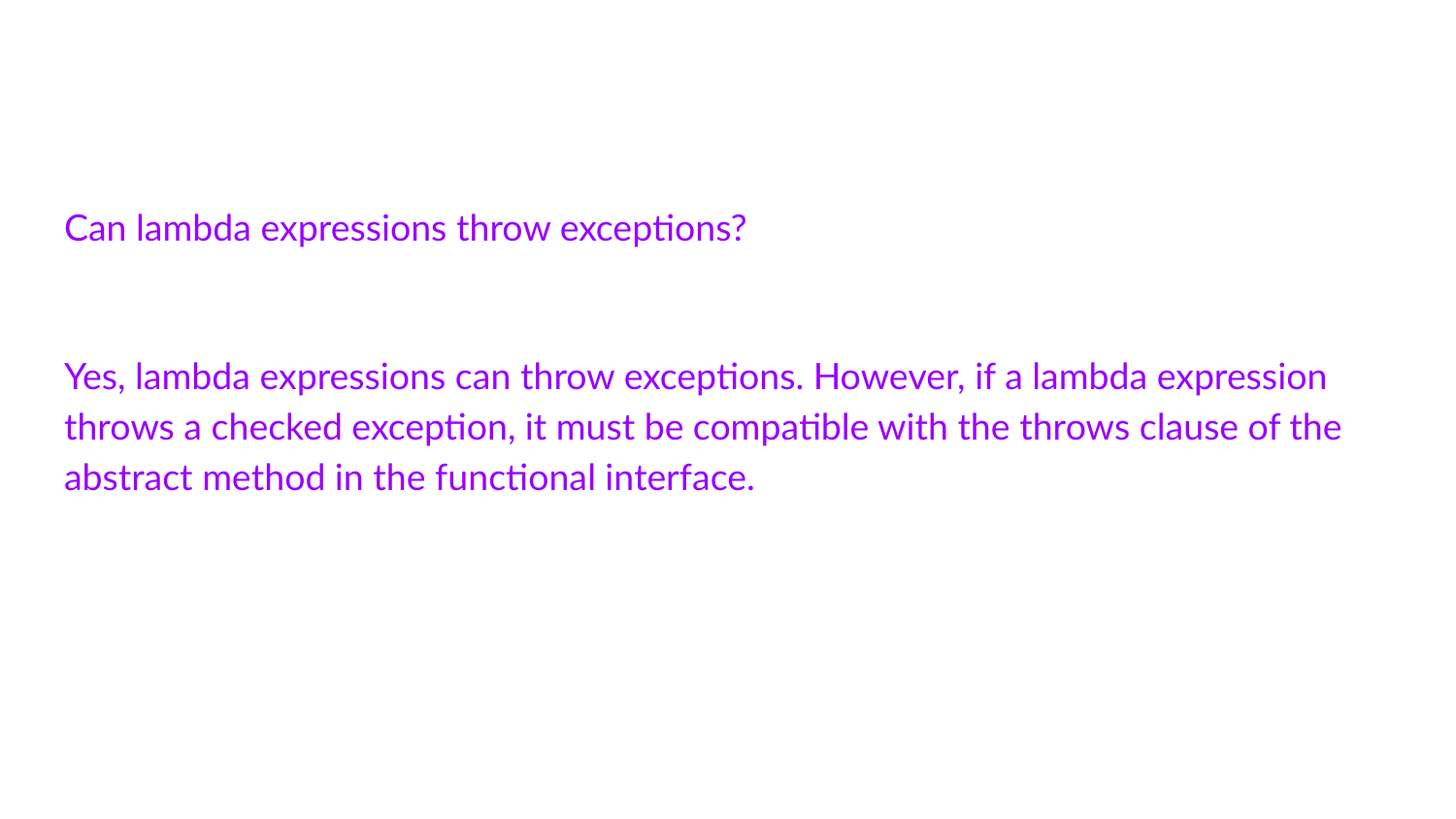

Can lambda expressions throw exceptions?

Yes, lambda expressions can throw exceptions. However, if a lambda expression throws a checked exception, it must be compatible with the throws clause of the abstract method in the functional interface.